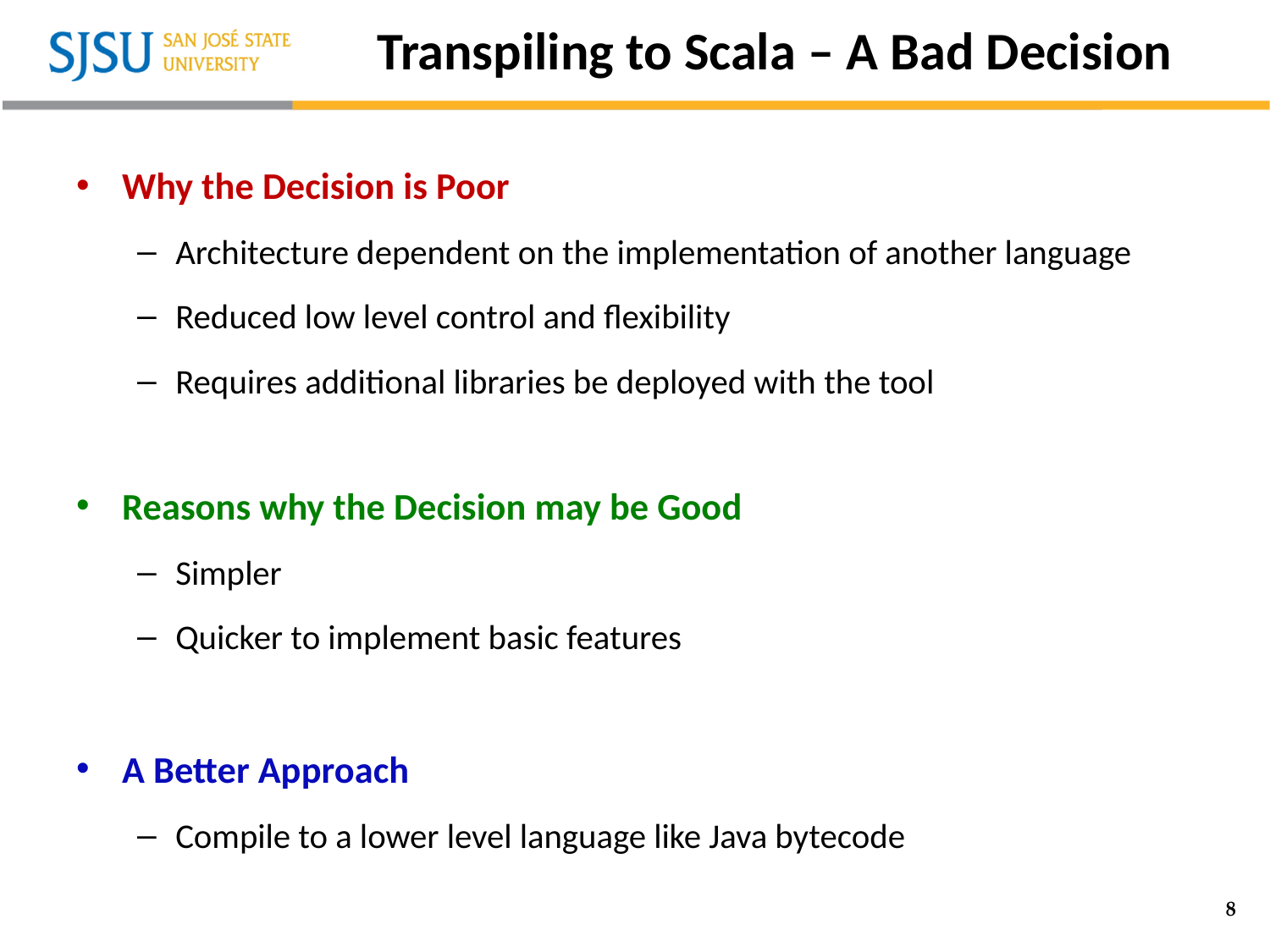

# Transpiling to Scala – A Bad Decision
Why the Decision is Poor
Architecture dependent on the implementation of another language
Reduced low level control and flexibility
Requires additional libraries be deployed with the tool

Reasons why the Decision may be Good
Simpler
Quicker to implement basic features

A Better Approach
Compile to a lower level language like Java bytecode
8